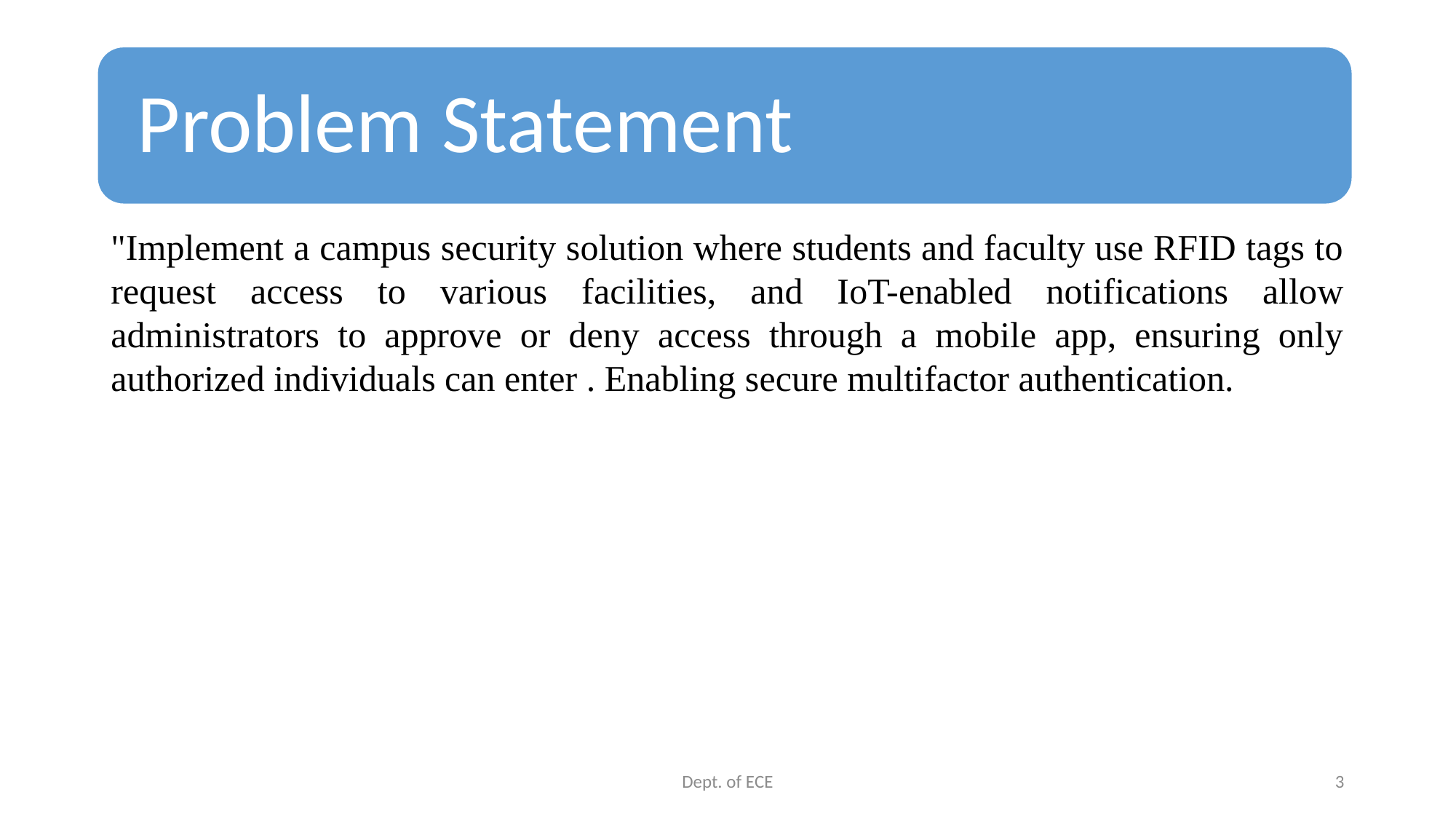

Problem Statement
"Implement a campus security solution where students and faculty use RFID tags to request access to various facilities, and IoT-enabled notifications allow administrators to approve or deny access through a mobile app, ensuring only authorized individuals can enter . Enabling secure multifactor authentication.
Dept. of ECE
3